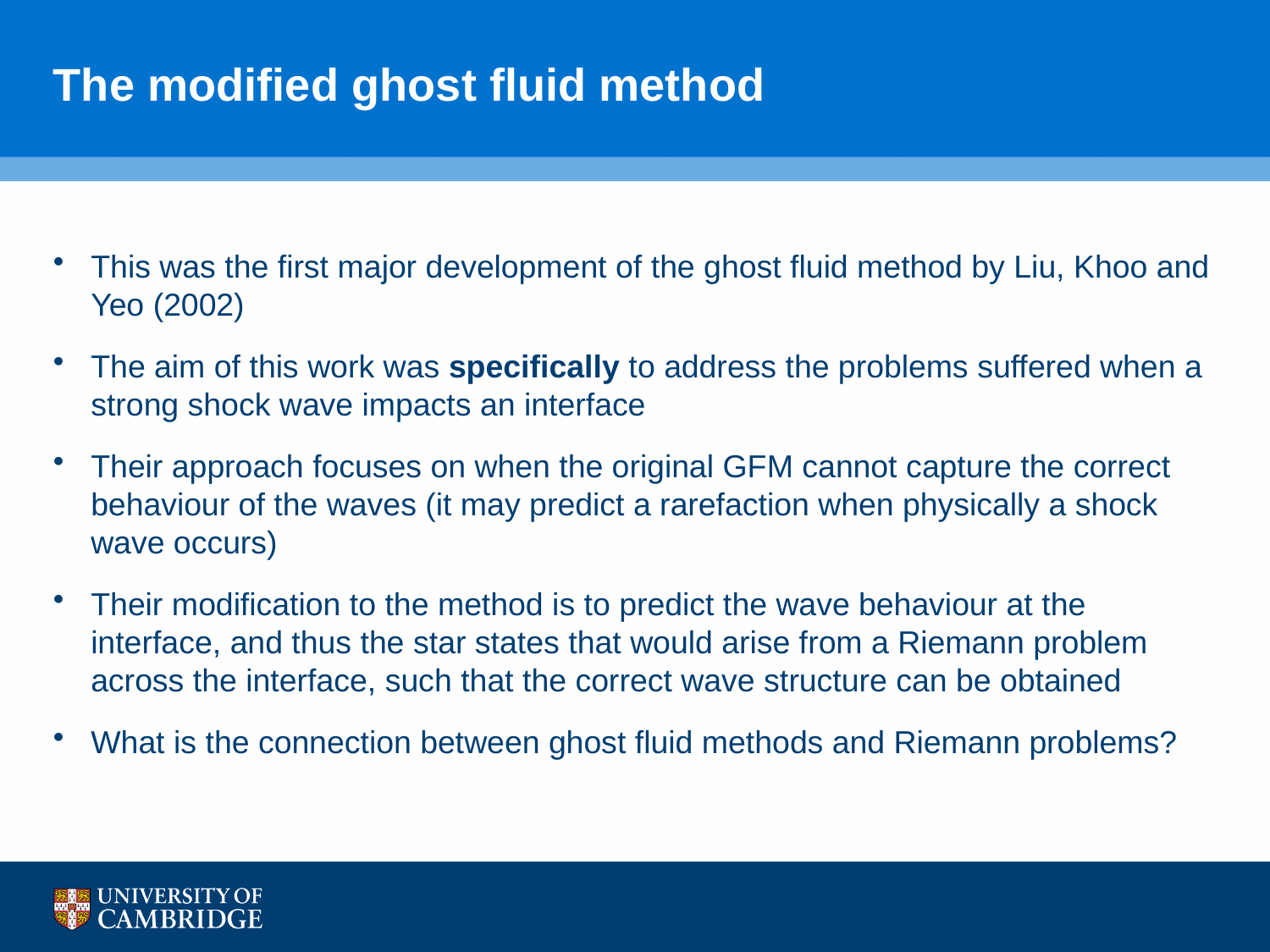

# The modified ghost fluid method
This was the first major development of the ghost fluid method by Liu, Khoo and Yeo (2002)
The aim of this work was specifically to address the problems suffered when a strong shock wave impacts an interface
Their approach focuses on when the original GFM cannot capture the correct behaviour of the waves (it may predict a rarefaction when physically a shock wave occurs)
Their modification to the method is to predict the wave behaviour at the interface, and thus the star states that would arise from a Riemann problem across the interface, such that the correct wave structure can be obtained
What is the connection between ghost fluid methods and Riemann problems?